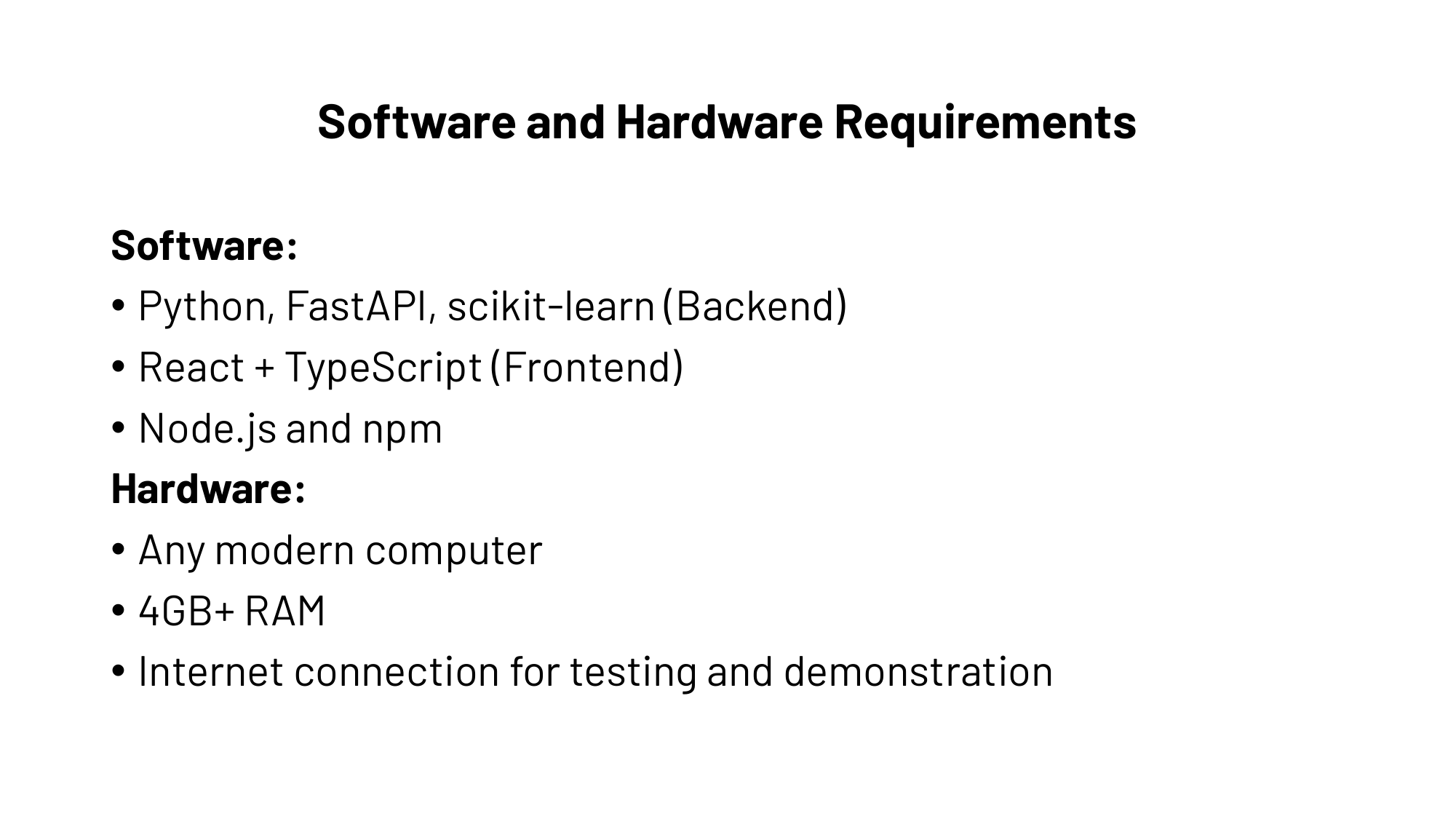

# Software and Hardware Requirements
Software:
Python, FastAPI, scikit-learn (Backend)
React + TypeScript (Frontend)
Node.js and npm
Hardware:
Any modern computer
4GB+ RAM
Internet connection for testing and demonstration